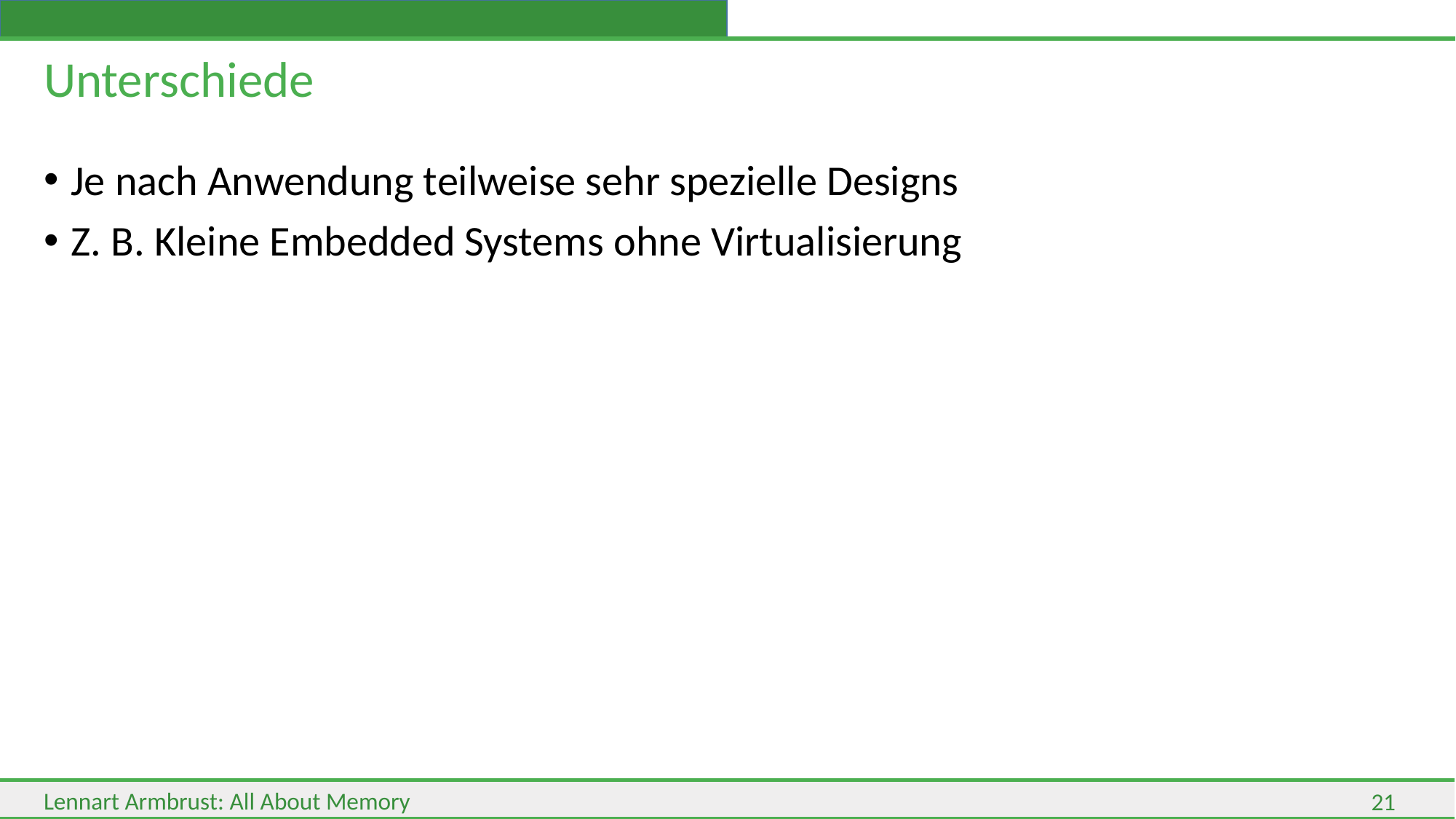

# Unterschiede
Je nach Anwendung teilweise sehr spezielle Designs
Z. B. Kleine Embedded Systems ohne Virtualisierung
21
Lennart Armbrust: All About Memory